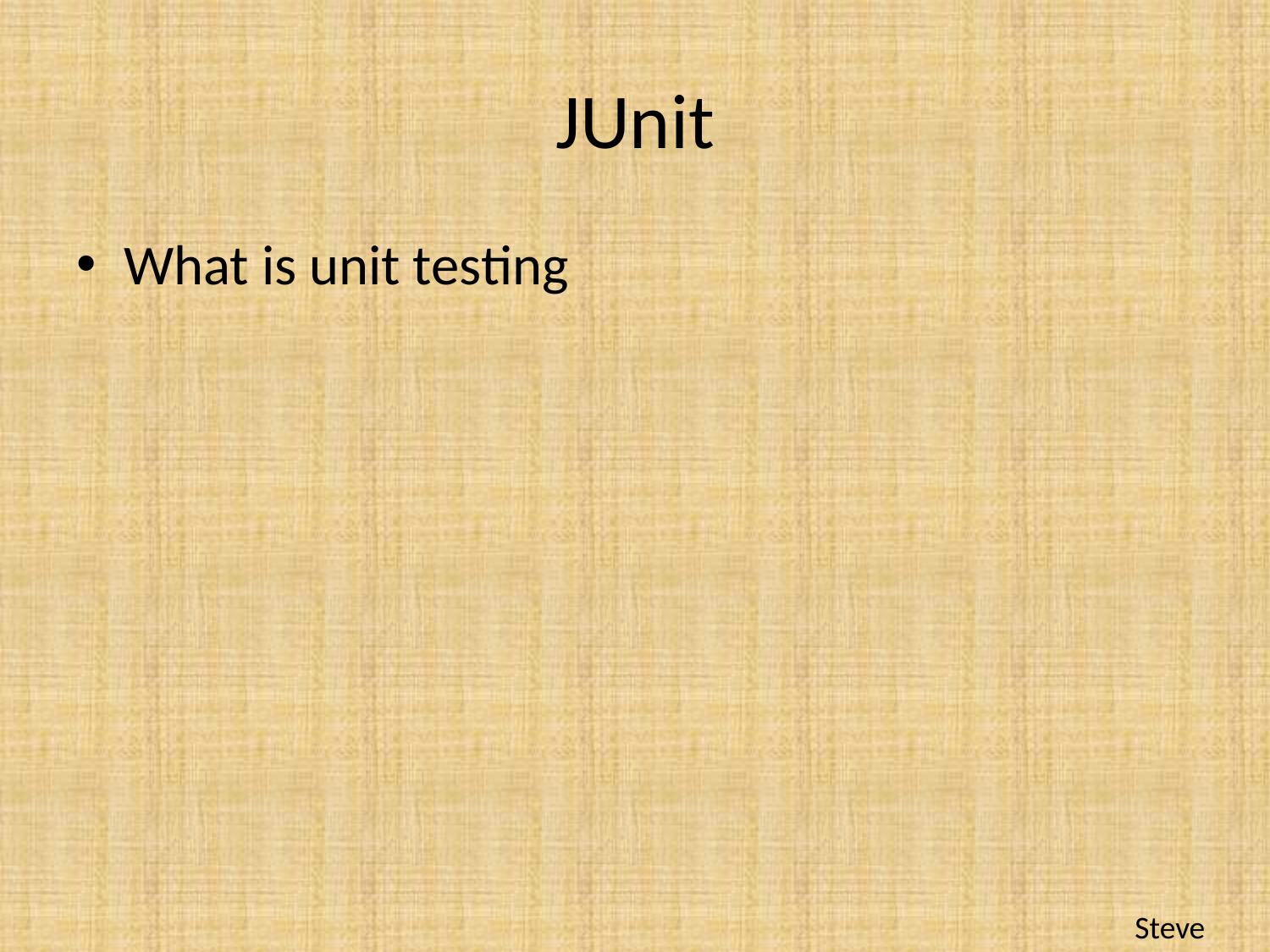

# JUnit
What is unit testing
Steve